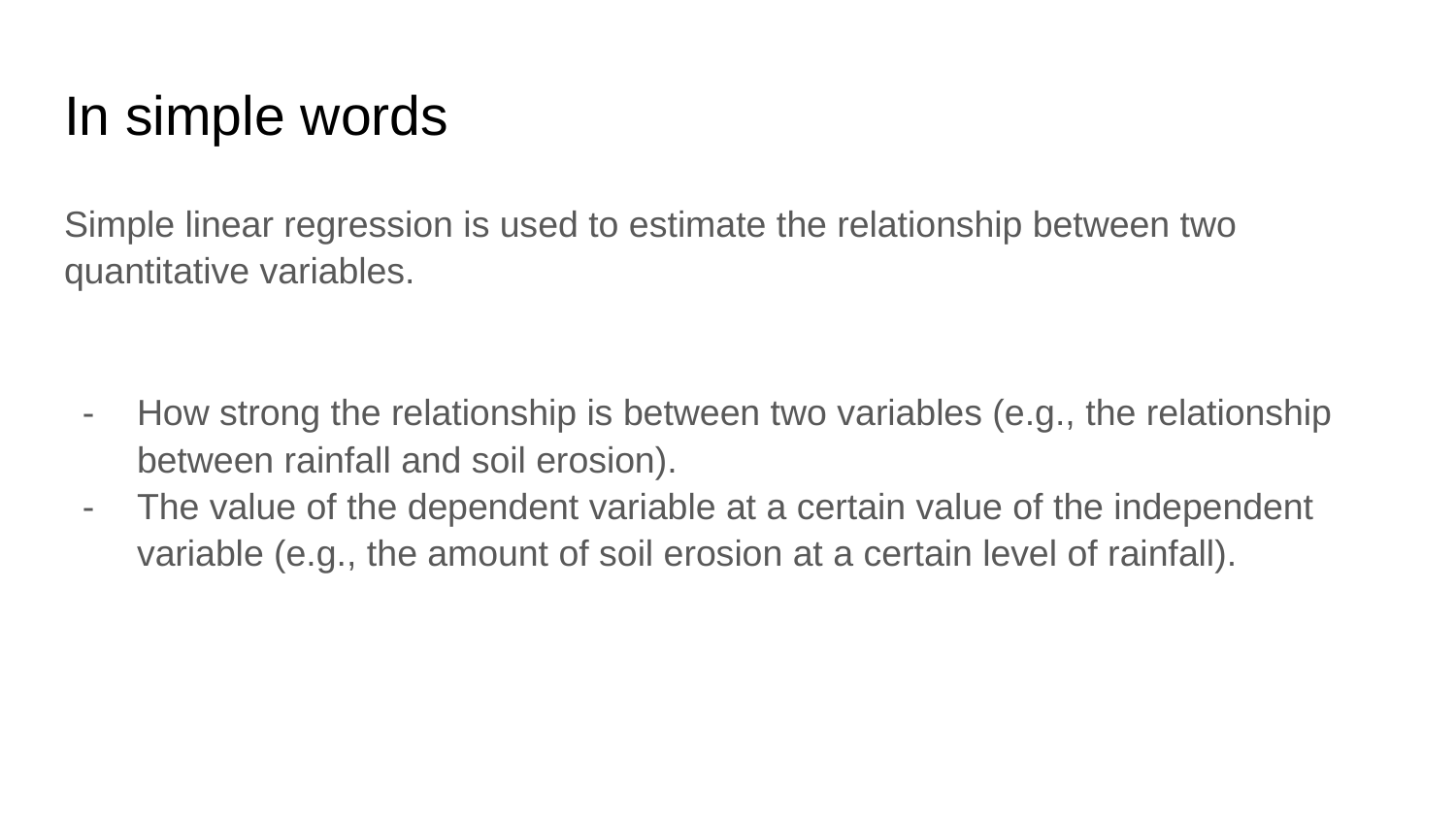

# In simple words
Simple linear regression is used to estimate the relationship between two quantitative variables.

How strong the relationship is between two variables (e.g., the relationship between rainfall and soil erosion).
The value of the dependent variable at a certain value of the independent variable (e.g., the amount of soil erosion at a certain level of rainfall).